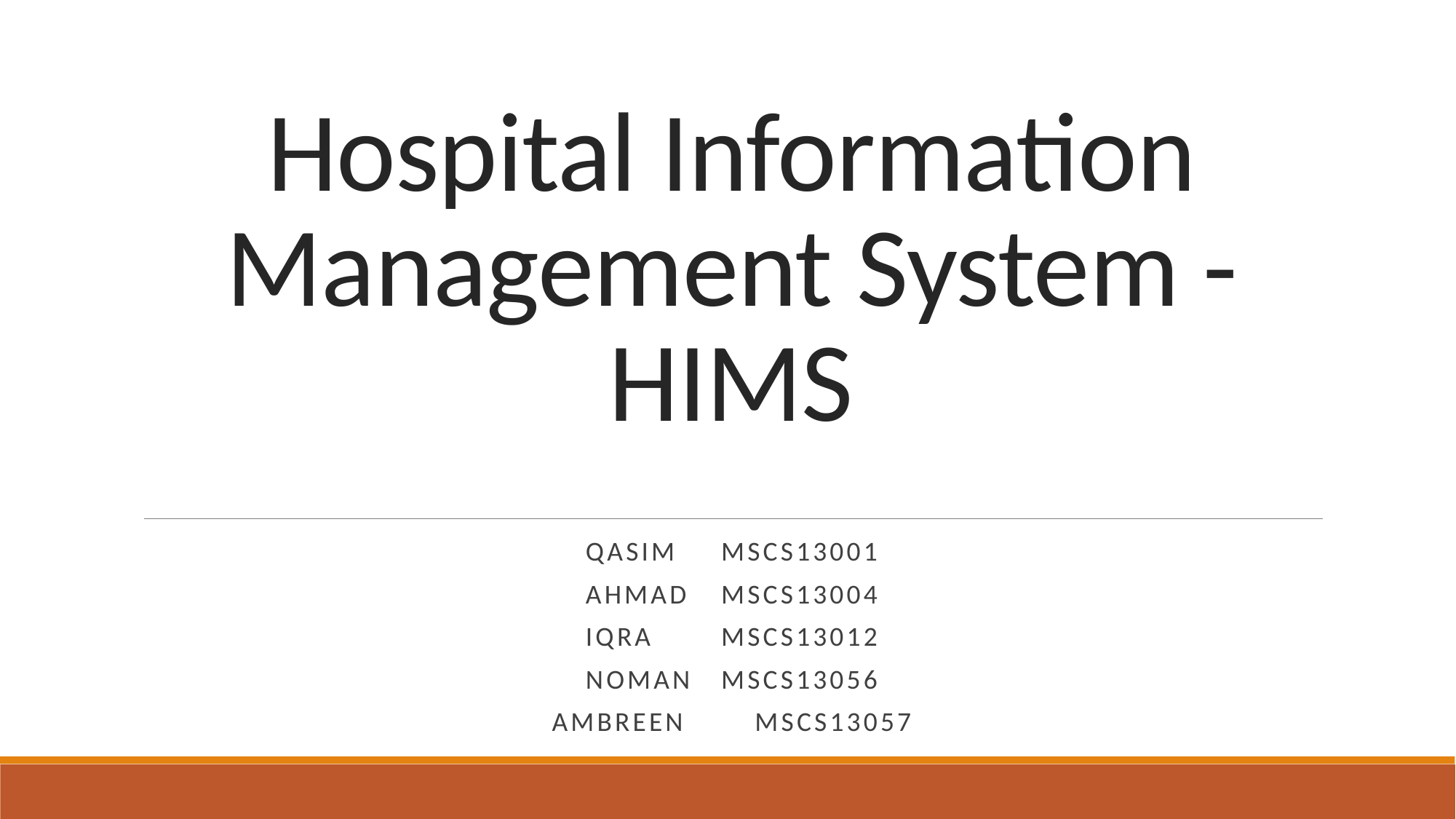

# Hospital Information Management System - HIMS
Qasim 					MSCS13001
Ahmad 					MSCS13004
Iqra 					MSCS13012
Noman 					MSCS13056
Ambreen 				MSCS13057